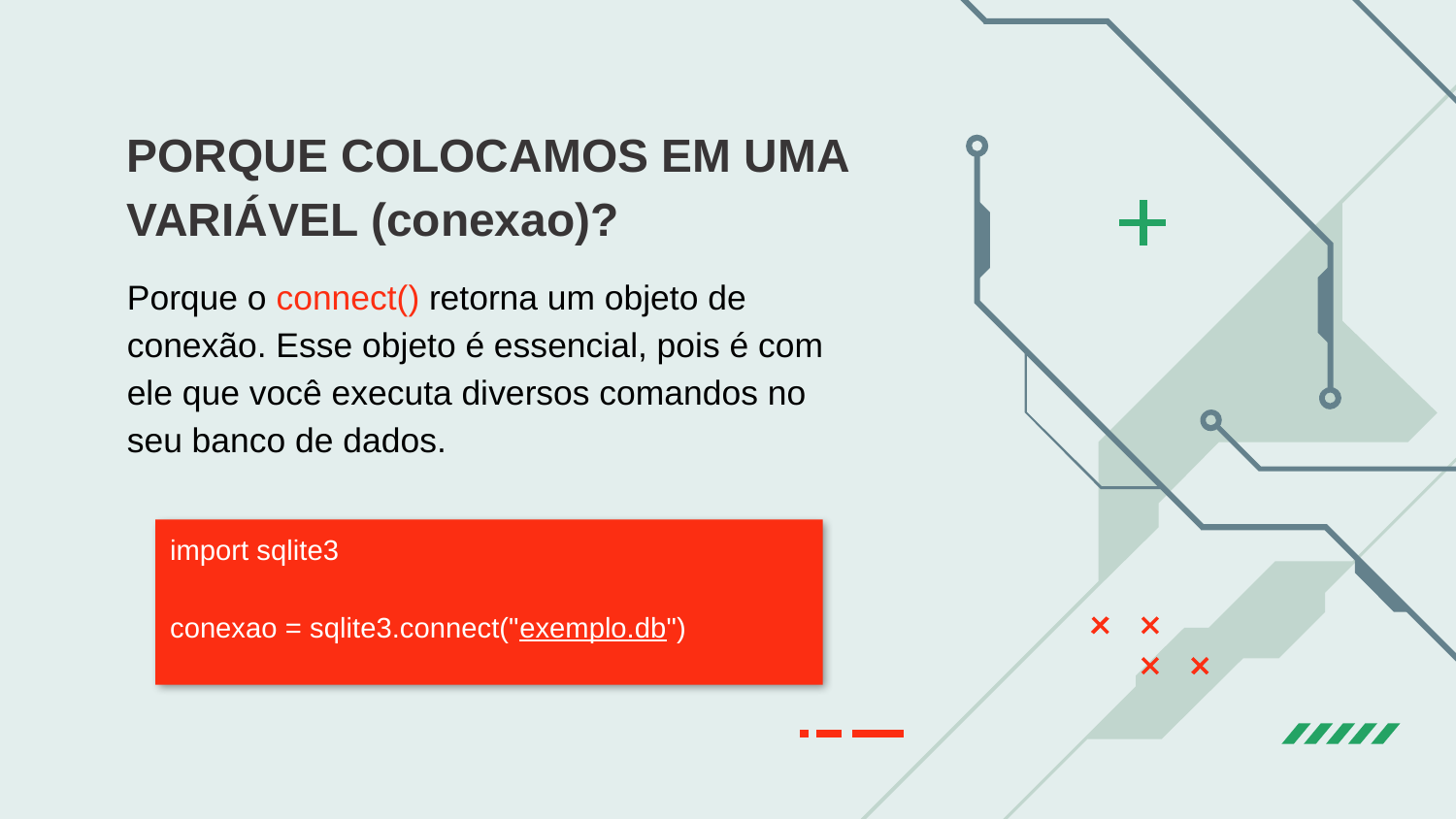

# PORQUE COLOCAMOS EM UMA VARIÁVEL (conexao)?
Porque o connect() retorna um objeto de conexão. Esse objeto é essencial, pois é com ele que você executa diversos comandos no seu banco de dados.
import sqlite3

conexao = sqlite3.connect("exemplo.db")